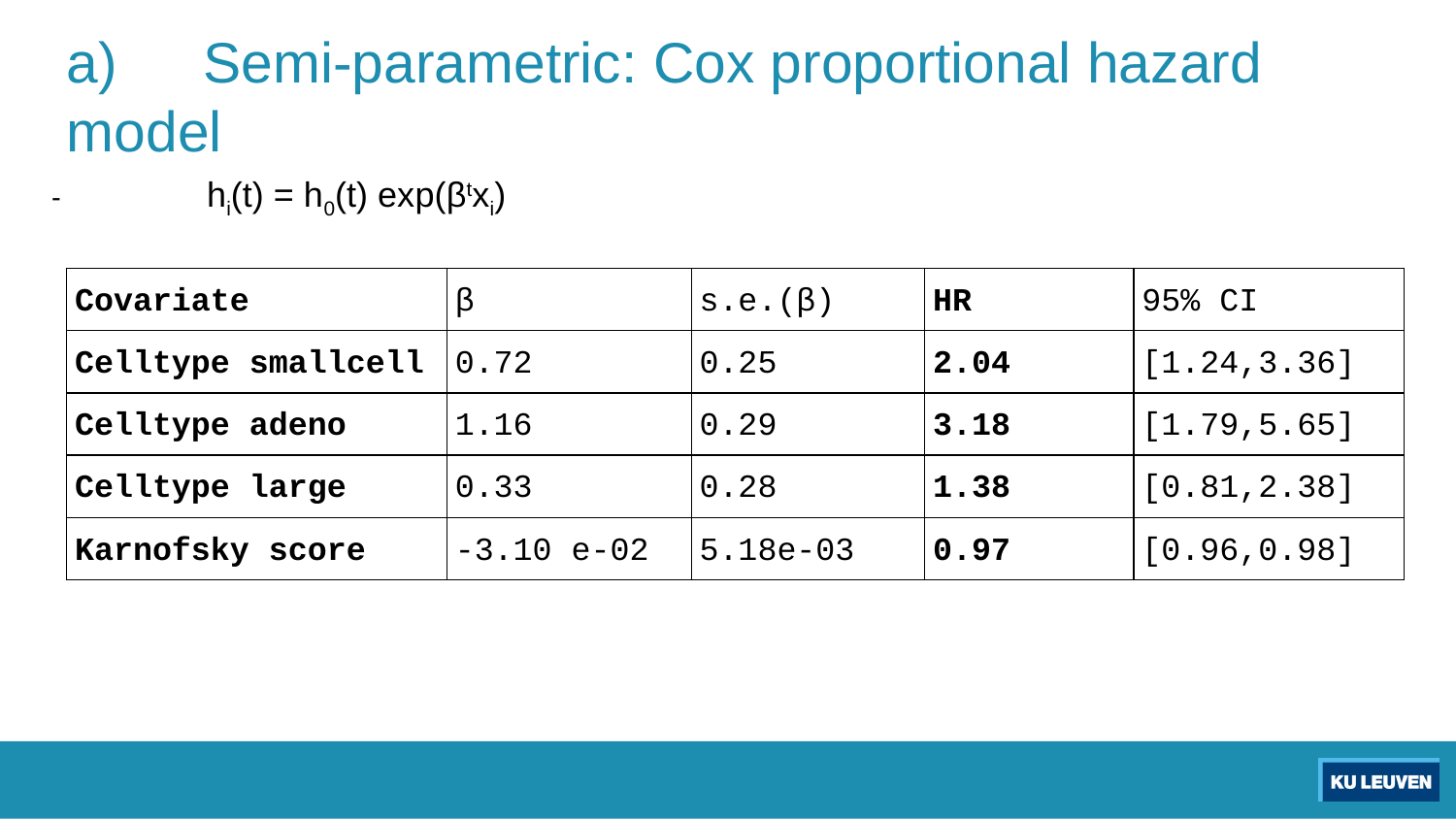

# a)	Semi-parametric: Cox proportional hazard model

-	 hi(t) = h0(t) exp(βtxi)

| Covariate | β | s.e.(β) | HR | 95% CI |
| --- | --- | --- | --- | --- |
| Celltype smallcell | 0.72 | 0.25 | 2.04 | [1.24,3.36] |
| Celltype adeno | 1.16 | 0.29 | 3.18 | [1.79,5.65] |
| Celltype large | 0.33 | 0.28 | 1.38 | [0.81,2.38] |
| Karnofsky score | -3.10 e-02 | 5.18e-03 | 0.97 | [0.96,0.98] |